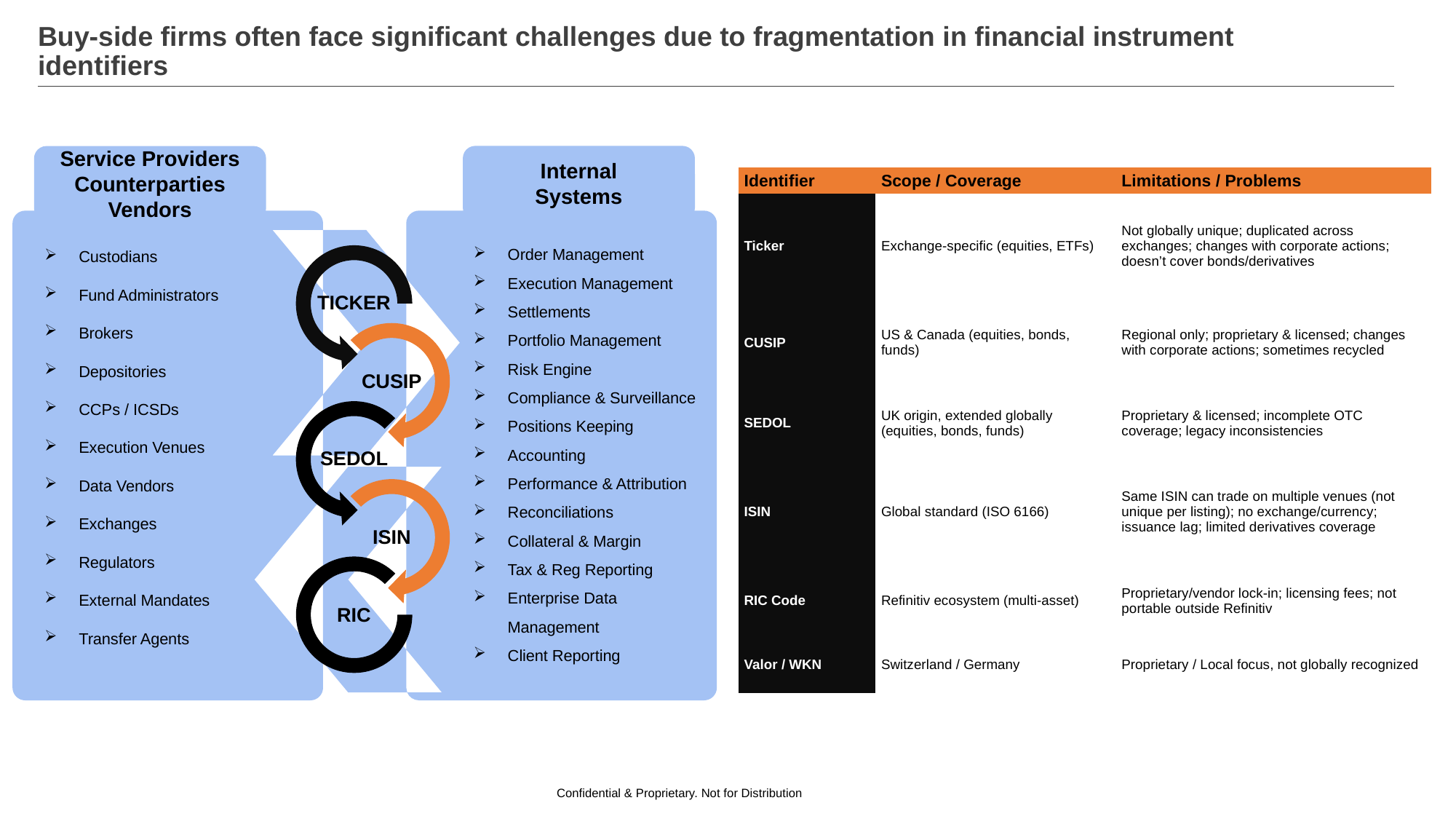

# Buy-side firms often face significant challenges due to fragmentation in financial instrument identifiers
Internal
Systems
Service Providers
Counterparties
Vendors

Custodians
Fund Administrators
Brokers
Depositories
CCPs / ICSDs
Execution Venues
Data Vendors
Exchanges
Regulators
External Mandates
Transfer Agents

Order Management
Execution Management
Settlements
Portfolio Management
Risk Engine
Compliance & Surveillance
Positions Keeping
Accounting
Performance & Attribution
Reconciliations
Collateral & Margin
Tax & Reg Reporting
Enterprise Data Management
Client Reporting
| Identifier | Scope / Coverage | Limitations / Problems |
| --- | --- | --- |
| Ticker | Exchange-specific (equities, ETFs) | Not globally unique; duplicated across exchanges; changes with corporate actions; doesn’t cover bonds/derivatives |
| CUSIP | US & Canada (equities, bonds, funds) | Regional only; proprietary & licensed; changes with corporate actions; sometimes recycled |
| SEDOL | UK origin, extended globally (equities, bonds, funds) | Proprietary & licensed; incomplete OTC coverage; legacy inconsistencies |
| ISIN | Global standard (ISO 6166) | Same ISIN can trade on multiple venues (not unique per listing); no exchange/currency; issuance lag; limited derivatives coverage |
| RIC Code | Refinitiv ecosystem (multi-asset) | Proprietary/vendor lock-in; licensing fees; not portable outside Refinitiv |
| Valor / WKN | Switzerland / Germany | Proprietary / Local focus, not globally recognized |
TICKER
CUSIP
SEDOL
ISIN
RIC
Confidential & Proprietary. Not for Distribution